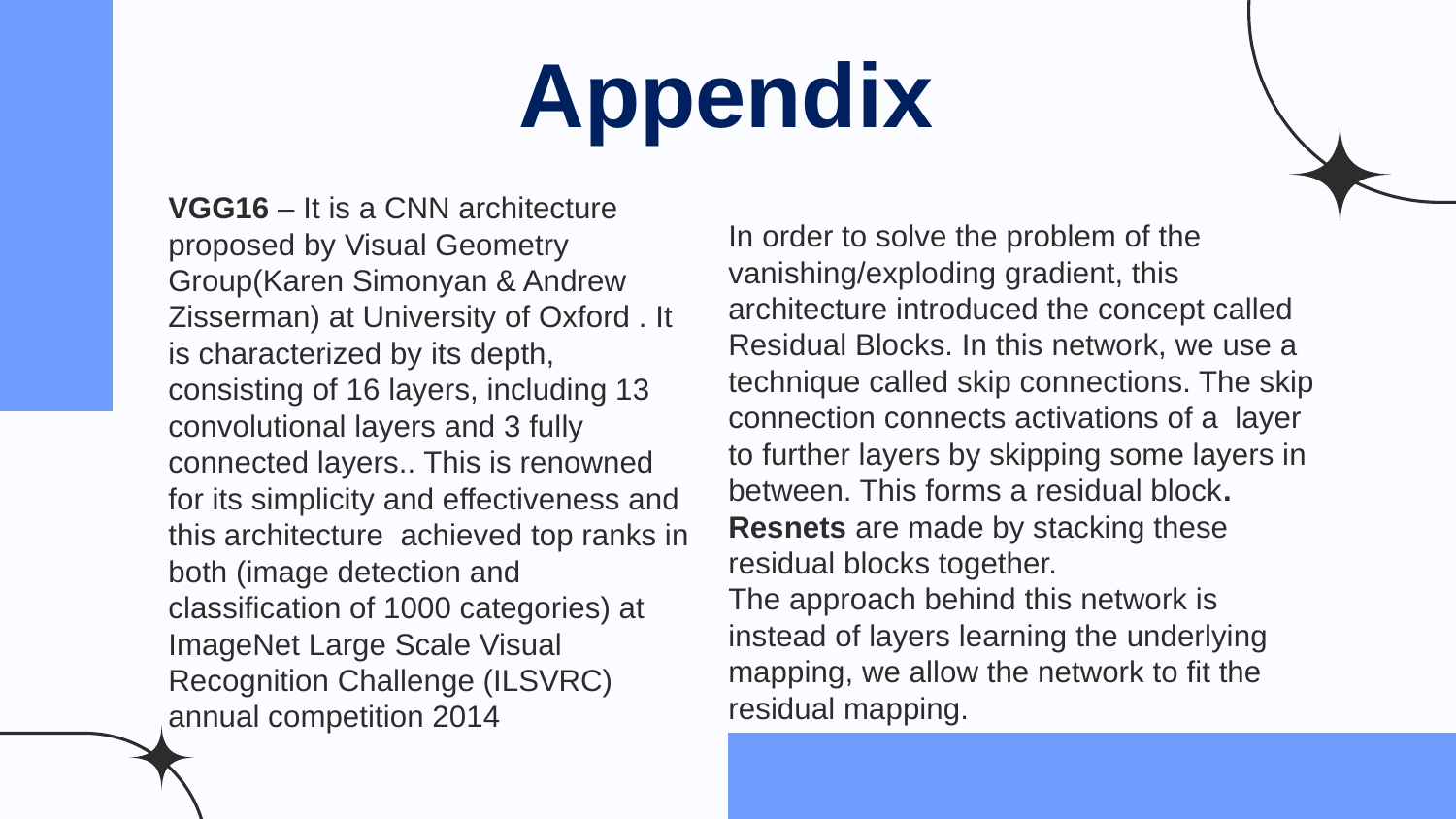

# Appendix

In order to solve the problem of the vanishing/exploding gradient, this architecture introduced the concept called Residual Blocks. In this network, we use a technique called skip connections. The skip connection connects activations of a  layer to further layers by skipping some layers in between. This forms a residual block. Resnets are made by stacking these residual blocks together. 
The approach behind this network is instead of layers learning the underlying mapping, we allow the network to fit the residual mapping.
VGG16 – It is a CNN architecture proposed by Visual Geometry Group(Karen Simonyan & Andrew Zisserman) at University of Oxford . It is characterized by its depth, consisting of 16 layers, including 13 convolutional layers and 3 fully connected layers.. This is renowned for its simplicity and effectiveness and this architecture  achieved top ranks in both (image detection and classification of 1000 categories) at ImageNet Large Scale Visual Recognition Challenge (ILSVRC) annual competition 2014